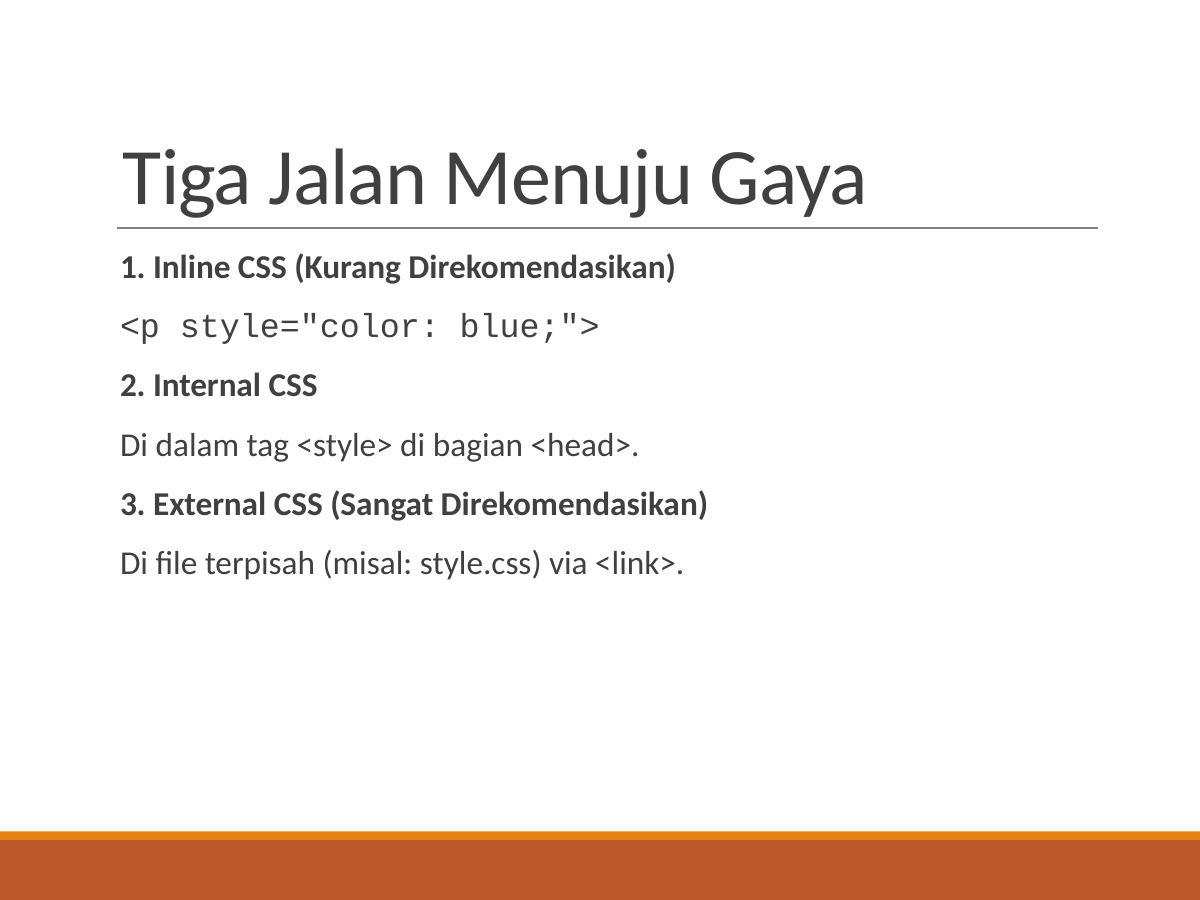

# Tiga Jalan Menuju Gaya
1. Inline CSS (Kurang Direkomendasikan)
<p style="color: blue;">
2. Internal CSS
Di dalam tag <style> di bagian <head>.
3. External CSS (Sangat Direkomendasikan)
Di file terpisah (misal: style.css) via <link>.